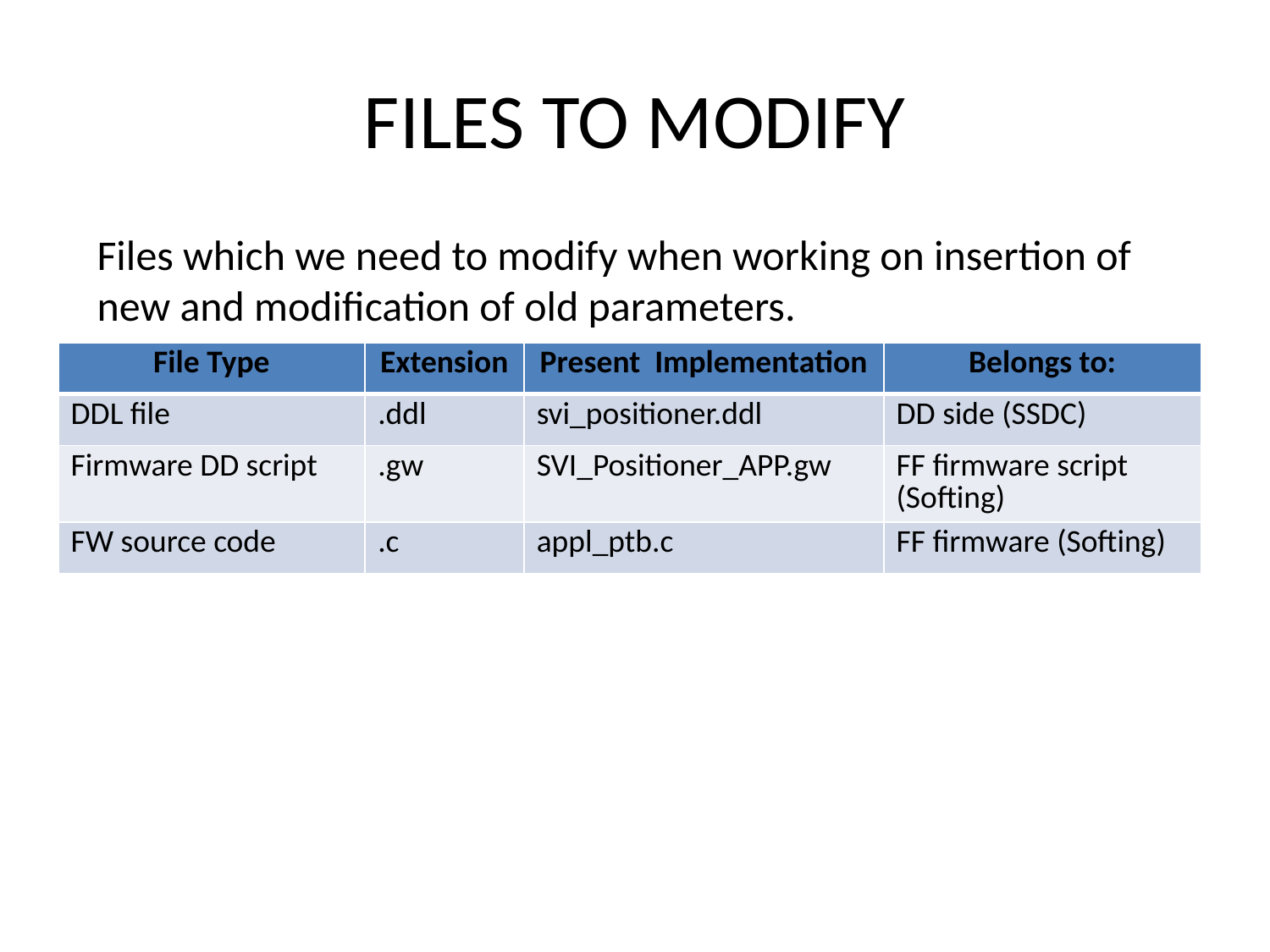

# FILES TO MODIFY
Files which we need to modify when working on insertion of new and modification of old parameters.
| File Type | Extension | Present Implementation | Belongs to: |
| --- | --- | --- | --- |
| DDL file | .ddl | svi\_positioner.ddl | DD side (SSDC) |
| Firmware DD script | .gw | SVI\_Positioner\_APP.gw | FF firmware script (Softing) |
| FW source code | .c | appl\_ptb.c | FF firmware (Softing) |